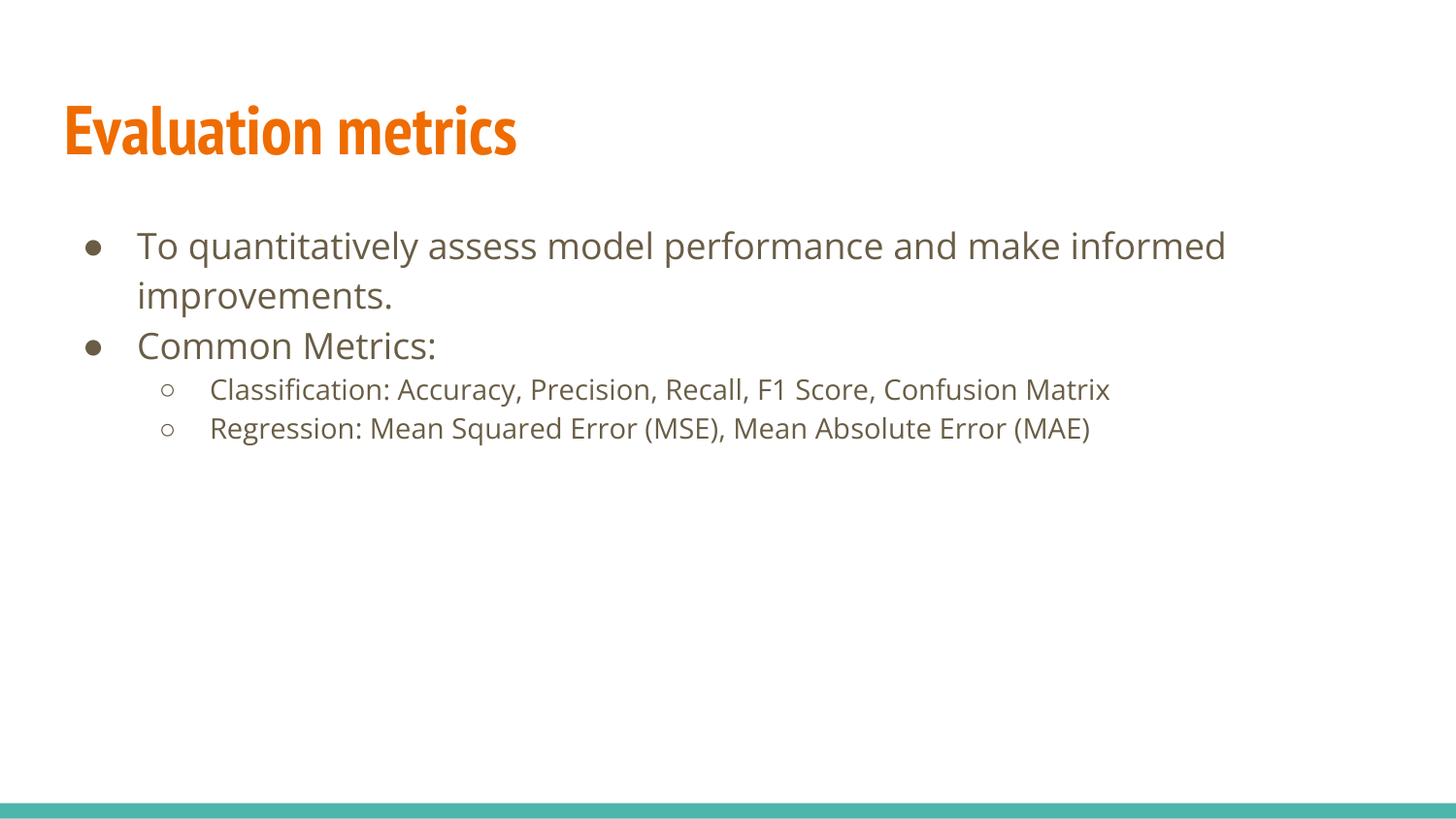

# Evaluation metrics
To quantitatively assess model performance and make informed improvements.
Common Metrics:
Classification: Accuracy, Precision, Recall, F1 Score, Confusion Matrix
Regression: Mean Squared Error (MSE), Mean Absolute Error (MAE)